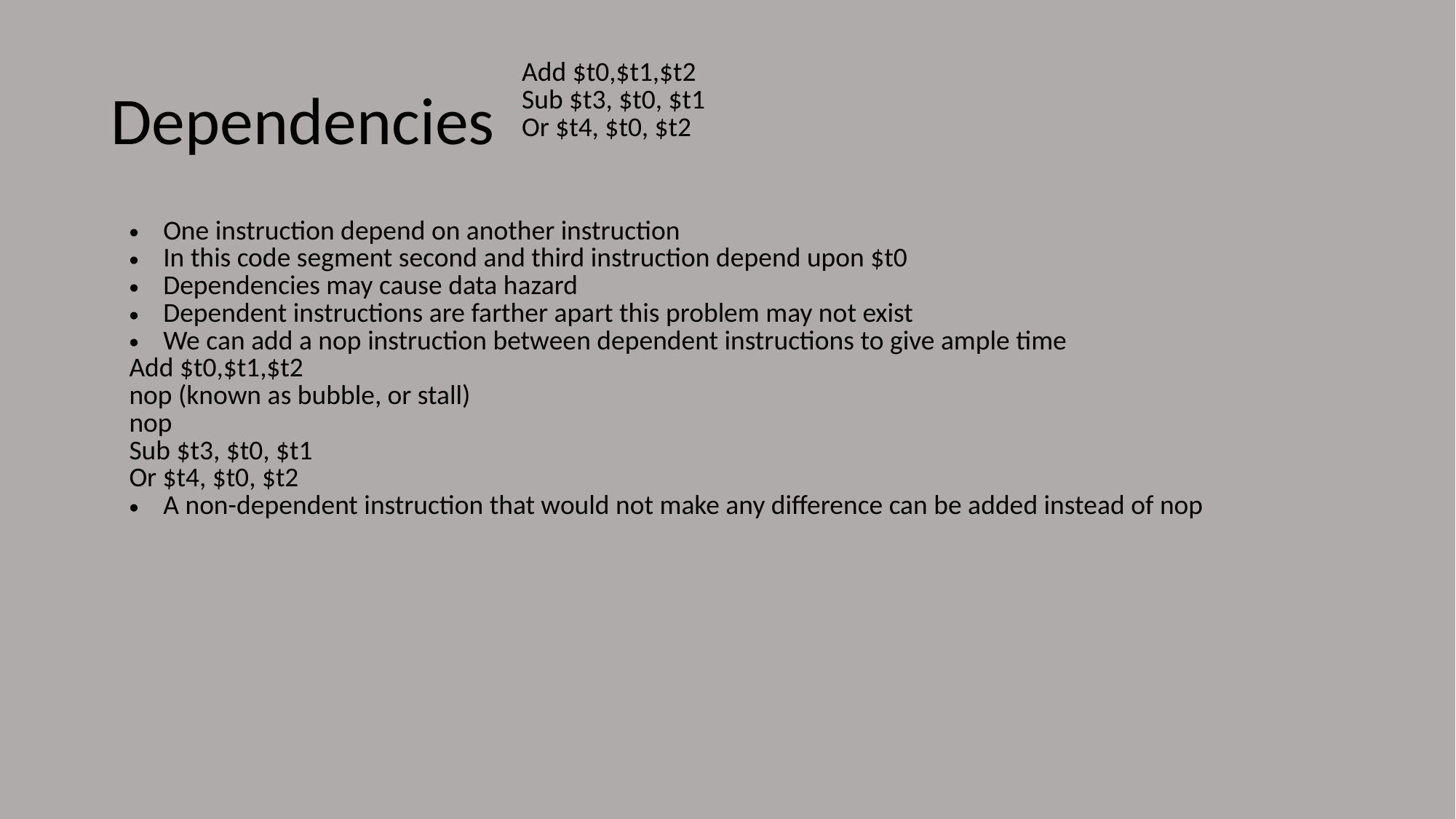

# Dependencies
| Add $t0,$t1,$t2 Sub $t3, $t0, $t1 Or $t4, $t0, $t2 |
| --- |
| One instruction depend on another instruction In this code segment second and third instruction depend upon $t0 Dependencies may cause data hazard Dependent instructions are farther apart this problem may not exist We can add a nop instruction between dependent instructions to give ample time Add $t0,$t1,$t2 nop (known as bubble, or stall) nop Sub $t3, $t0, $t1 Or $t4, $t0, $t2 A non-dependent instruction that would not make any difference can be added instead of nop |
| --- |